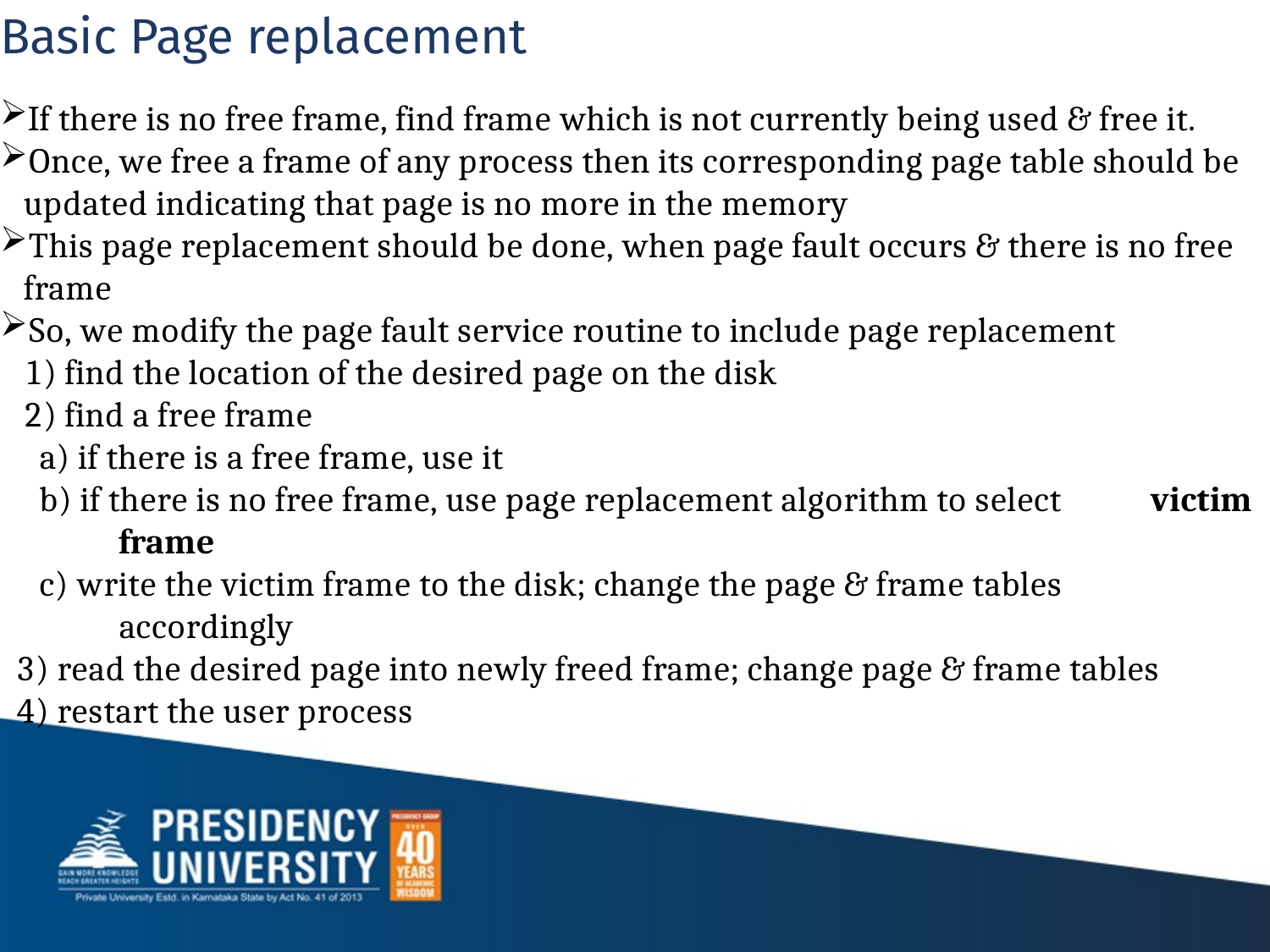

# Basic Page replacement
If there is no free frame, find frame which is not currently being used & free it.
Once, we free a frame of any process then its corresponding page table should be updated indicating that page is no more in the memory
This page replacement should be done, when page fault occurs & there is no free frame
So, we modify the page fault service routine to include page replacement
   1) find the location of the desired page on the disk
   2) find a free frame
     a) if there is a free frame, use it
     b) if there is no free frame, use page replacement algorithm to select 	  victim frame
     c) write the victim frame to the disk; change the page & frame tables 	    	  accordingly
  3) read the desired page into newly freed frame; change page & frame tables
  4) restart the user process